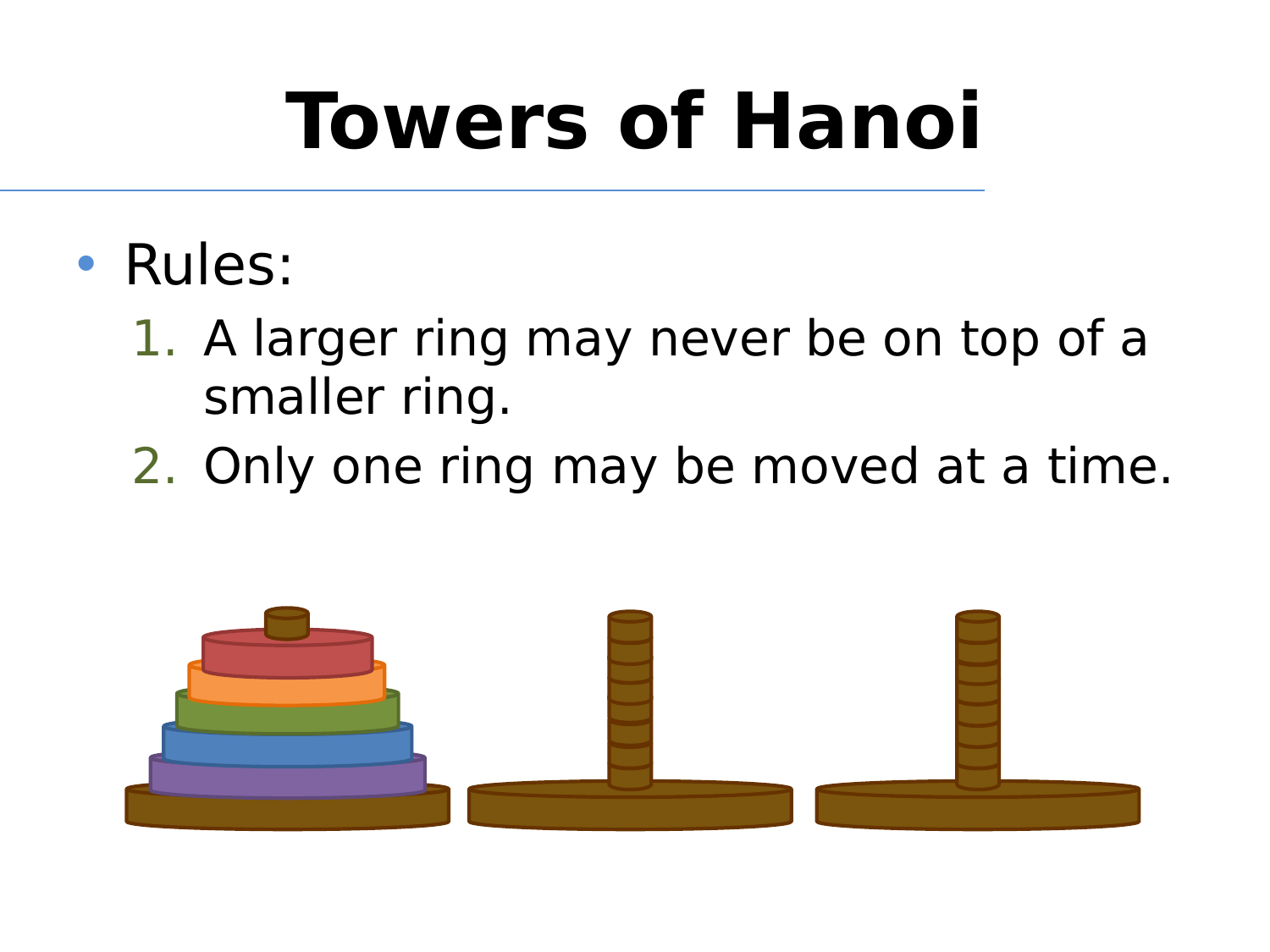

# Towers of Hanoi
Rules:
A larger ring may never be on top of a smaller ring.
Only one ring may be moved at a time.